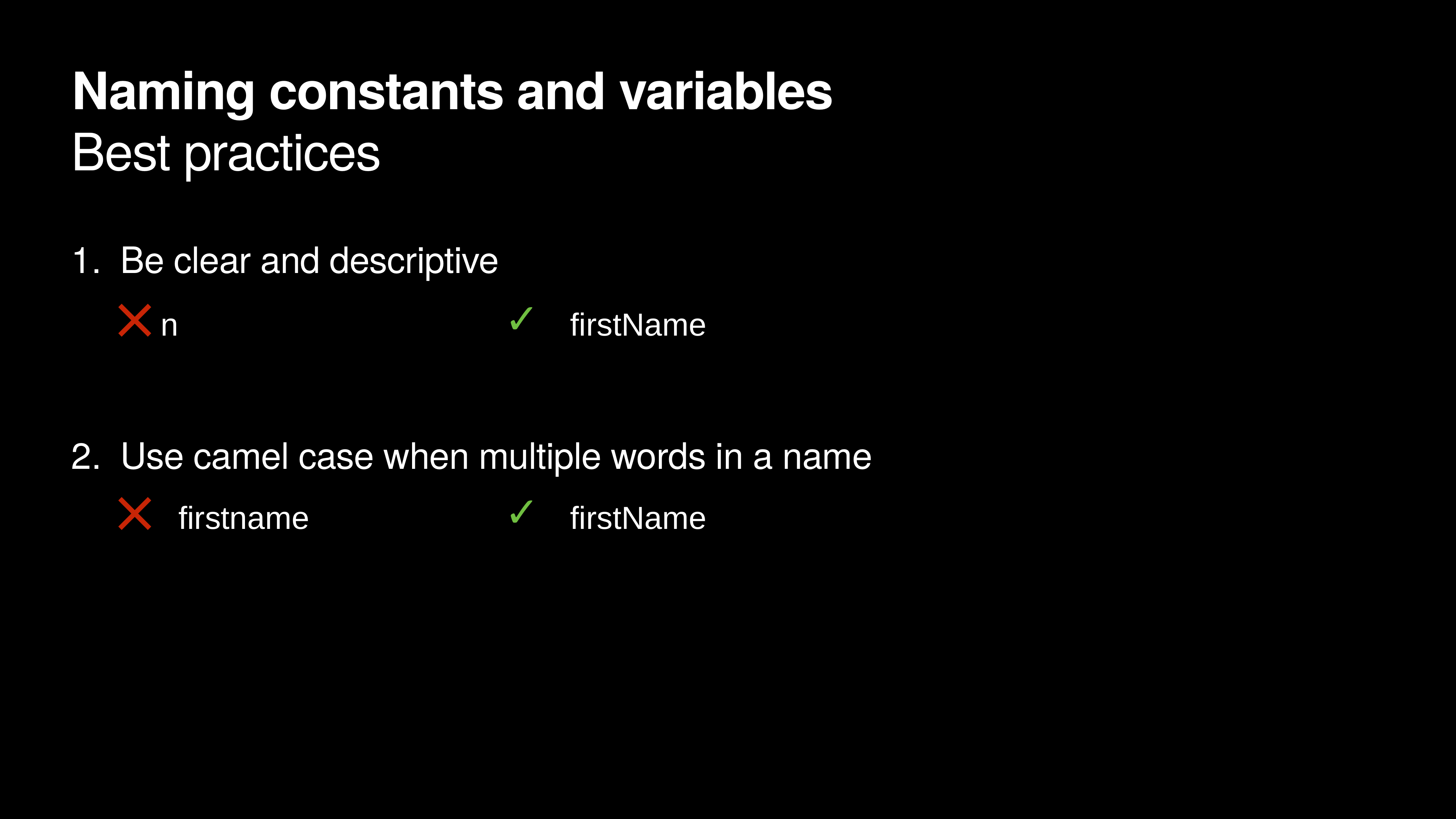

# Naming constants and variables
Best practices
Be clear and descriptive
Use camel case when multiple words in a name
⨯
✓
n
firstName
⨯
✓
firstname
firstName